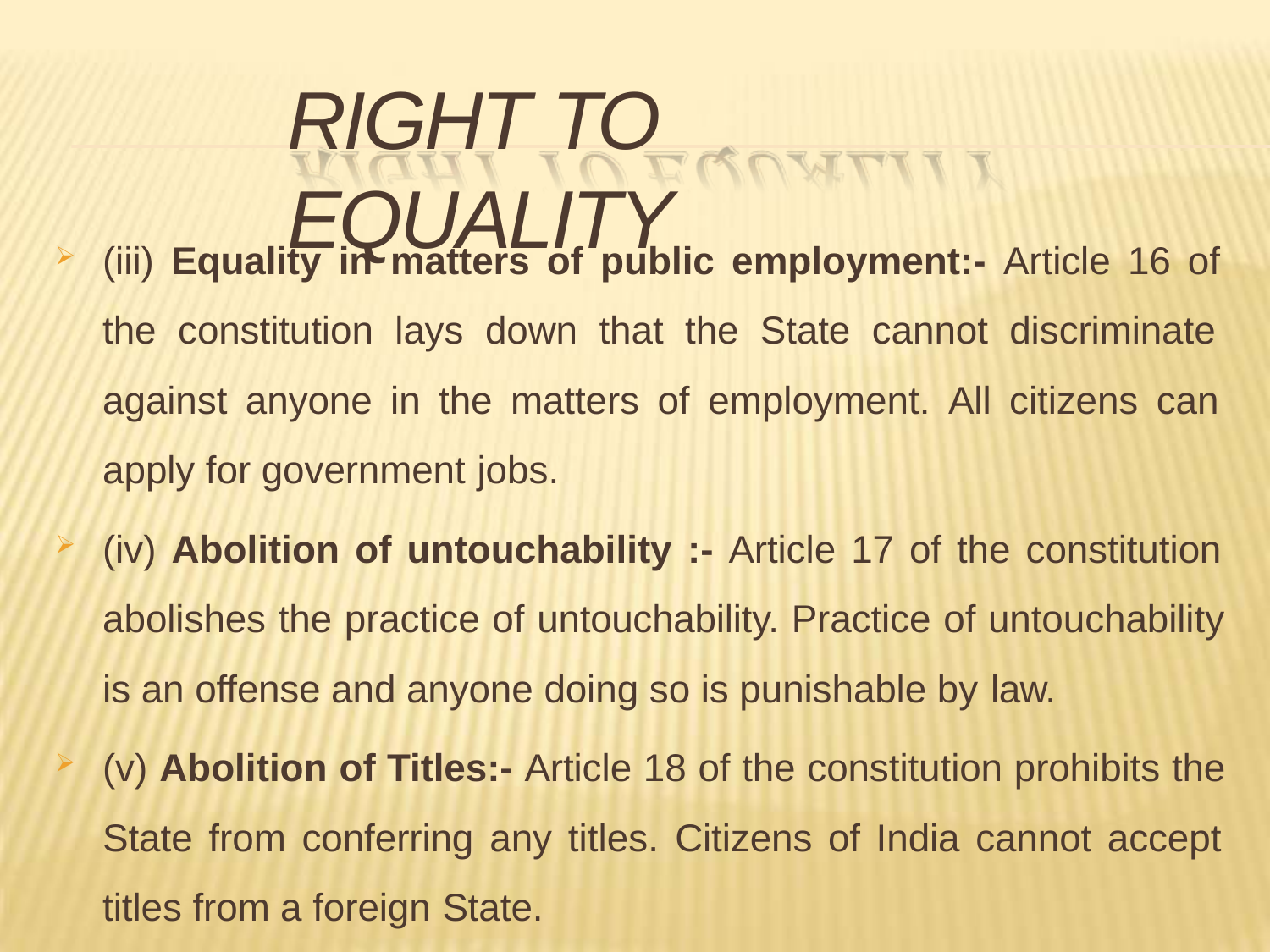

# RIGHT TO EQUALITY

(iii) Equality in matters of public employment:- Article 16 of  the constitution lays down that the State cannot discriminate  against anyone in the matters of employment. All citizens can  apply for government jobs.
(iv) Abolition of untouchability :- Article 17 of the constitution  abolishes the practice of untouchability. Practice of untouchability  is an offense and anyone doing so is punishable by law.
(v) Abolition of Titles:- Article 18 of the constitution prohibits the  State from conferring any titles. Citizens of India cannot accept  titles from a foreign State.